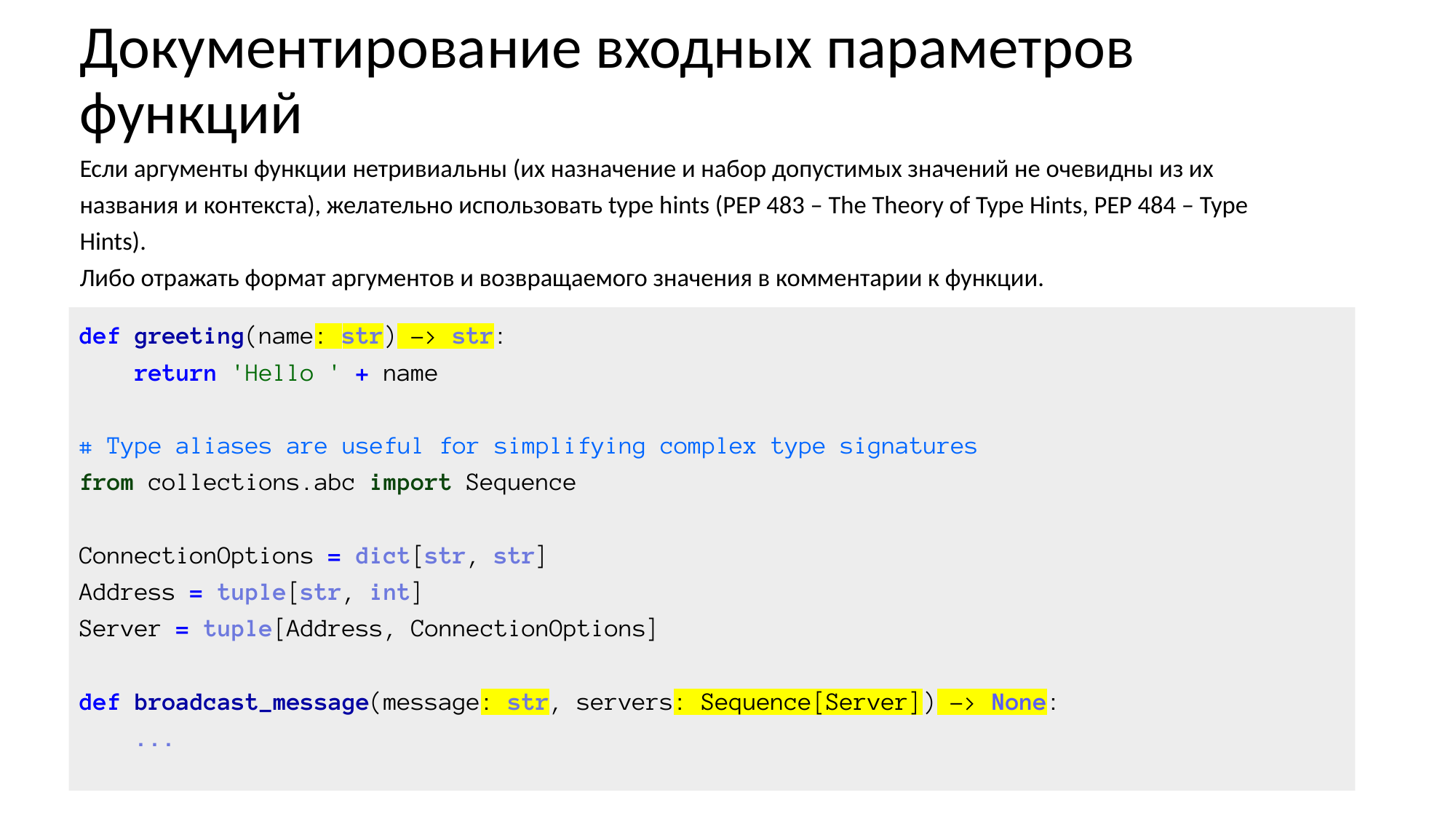

# Документирование входных параметров функций
Если аргументы функции нетривиальны (их назначение и набор допустимых значений не очевидны из их названия и контекста), желательно использовать type hints (PEP 483 – The Theory of Type Hints, PEP 484 – Type Hints).
Либо отражать формат аргументов и возвращаемого значения в комментарии к функции.
def greeting(name: str) -> str:
    return 'Hello ' + name
# Type aliases are useful for simplifying complex type signatures
from collections.abc import Sequence
ConnectionOptions = dict[str, str]
Address = tuple[str, int]
Server = tuple[Address, ConnectionOptions]
def broadcast_message(message: str, servers: Sequence[Server]) -> None:
    ...